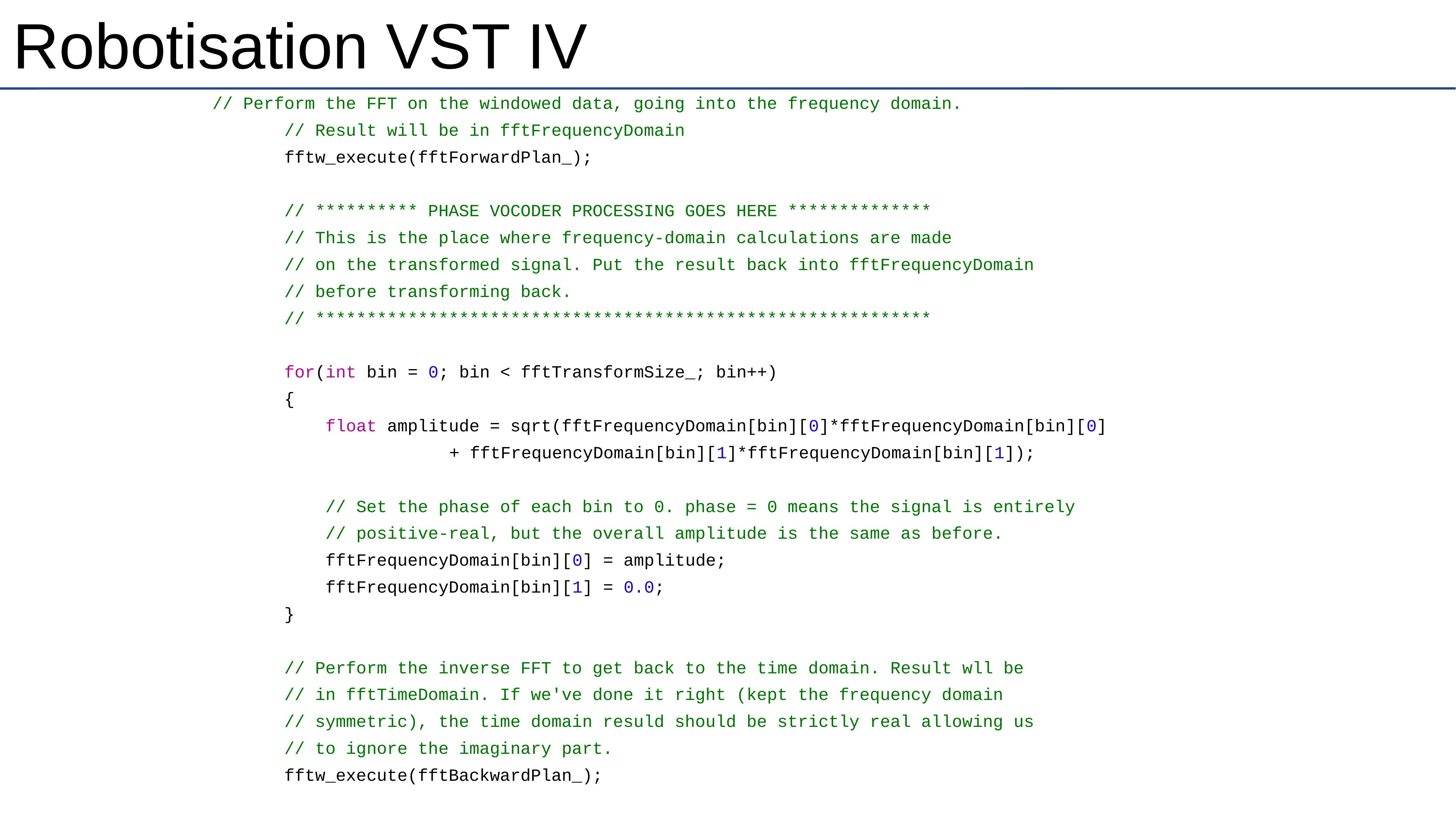

# Robotisation VST IV
 // Perform the FFT on the windowed data, going into the frequency domain.
        // Result will be in fftFrequencyDomain
        fftw_execute(fftForwardPlan_);

        // ********** PHASE VOCODER PROCESSING GOES HERE **************
        // This is the place where frequency-domain calculations are made
        // on the transformed signal. Put the result back into fftFrequencyDomain
        // before transforming back.
        // ************************************************************

        for(int bin = 0; bin < fftTransformSize_; bin++)
        {
            float amplitude = sqrt(fftFrequencyDomain[bin][0]*fftFrequencyDomain[bin][0]
				     + fftFrequencyDomain[bin][1]*fftFrequencyDomain[bin][1]);

            // Set the phase of each bin to 0. phase = 0 means the signal is entirely
            // positive-real, but the overall amplitude is the same as before.
            fftFrequencyDomain[bin][0] = amplitude;
            fftFrequencyDomain[bin][1] = 0.0;
        }

        // Perform the inverse FFT to get back to the time domain. Result wll be
        // in fftTimeDomain. If we've done it right (kept the frequency domain
        // symmetric), the time domain resuld should be strictly real allowing us
        // to ignore the imaginary part.
        fftw_execute(fftBackwardPlan_);